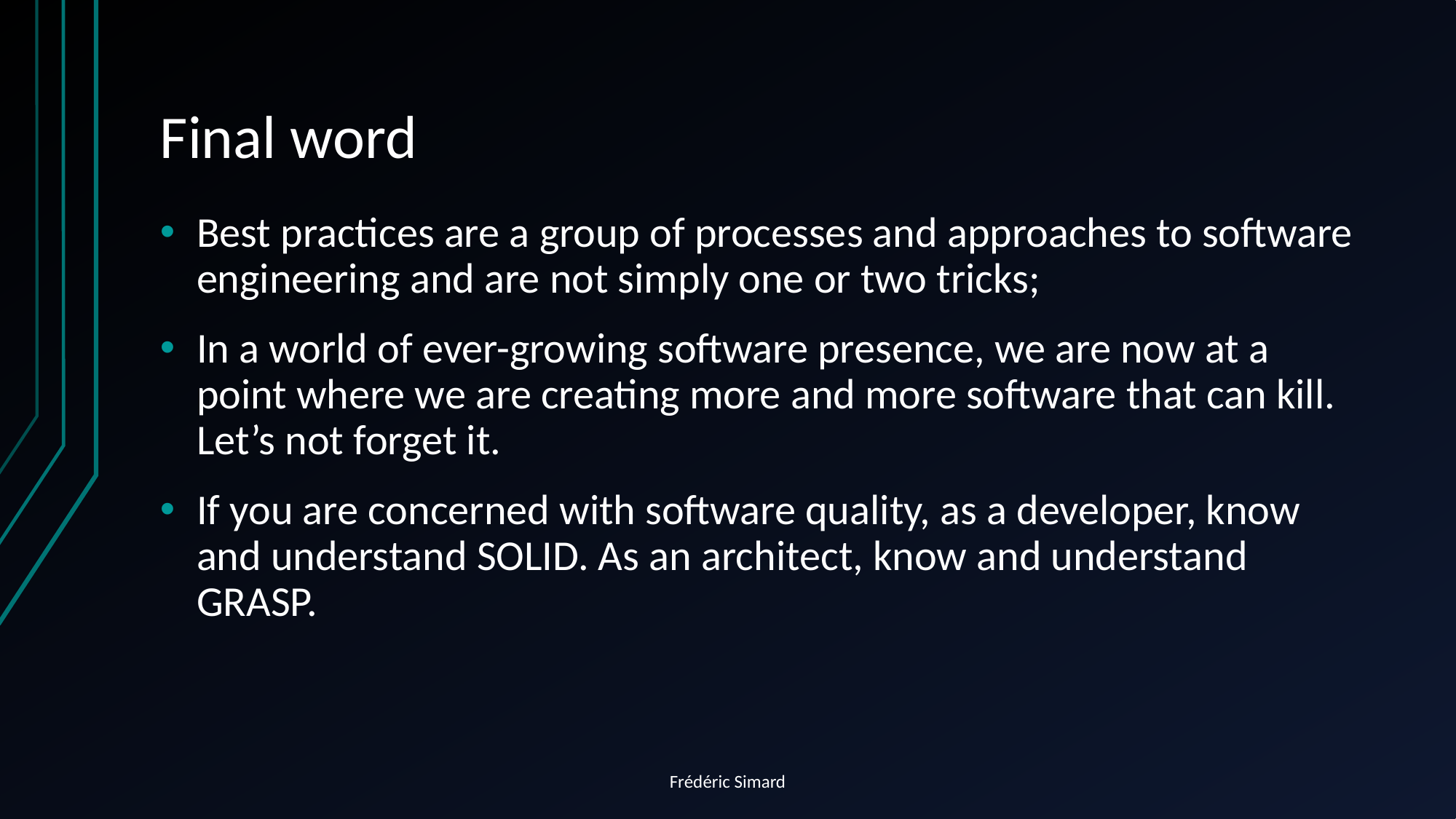

# Final word
Best practices are a group of processes and approaches to software engineering and are not simply one or two tricks;
In a world of ever-growing software presence, we are now at a point where we are creating more and more software that can kill. Let’s not forget it.
If you are concerned with software quality, as a developer, know and understand SOLID. As an architect, know and understand GRASP.
Frédéric Simard